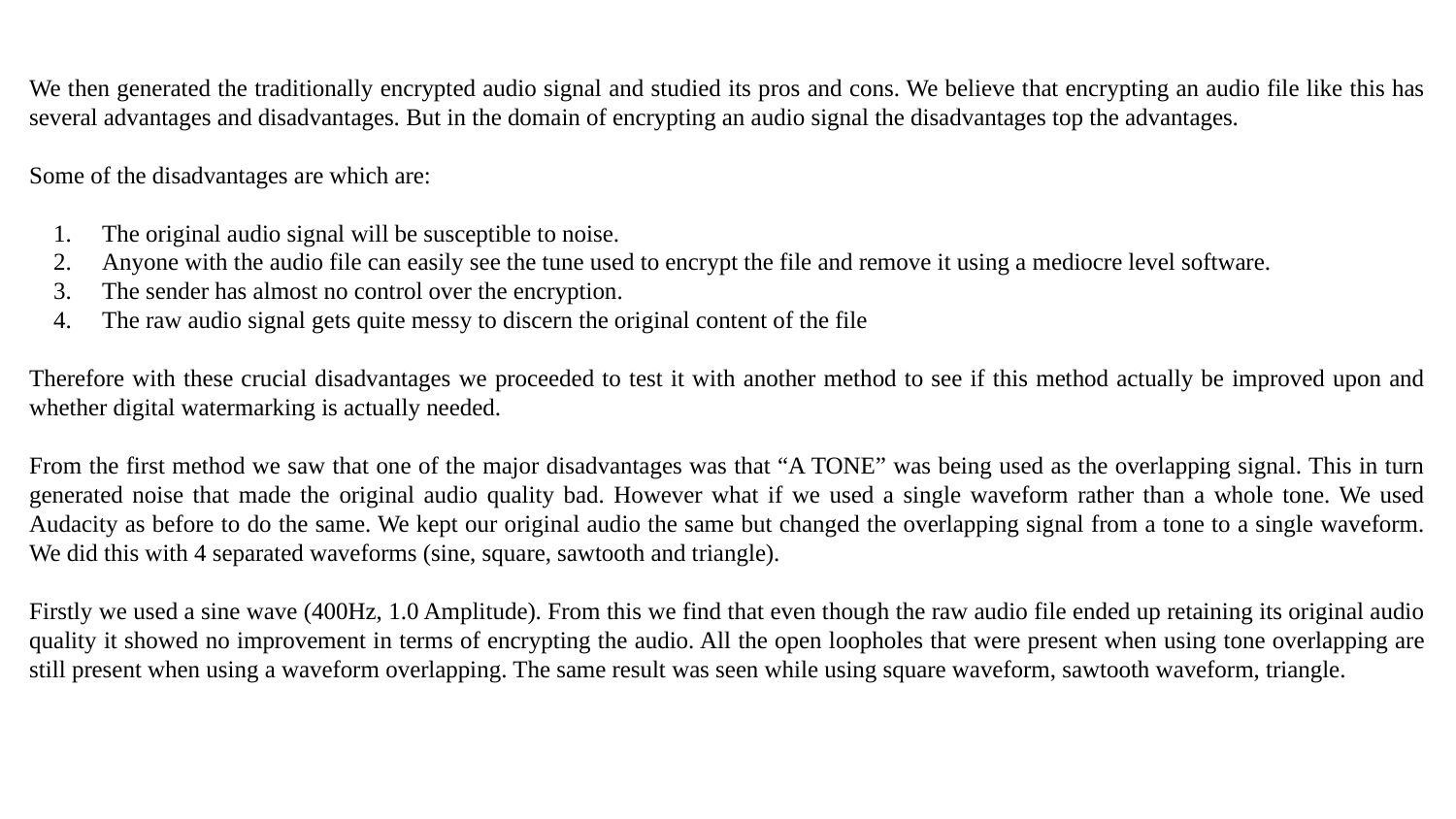

We then generated the traditionally encrypted audio signal and studied its pros and cons. We believe that encrypting an audio file like this has several advantages and disadvantages. But in the domain of encrypting an audio signal the disadvantages top the advantages.

Some of the disadvantages are which are:

The original audio signal will be susceptible to noise.
Anyone with the audio file can easily see the tune used to encrypt the file and remove it using a mediocre level software.
The sender has almost no control over the encryption.
The raw audio signal gets quite messy to discern the original content of the file

Therefore with these crucial disadvantages we proceeded to test it with another method to see if this method actually be improved upon and whether digital watermarking is actually needed.

From the first method we saw that one of the major disadvantages was that “A TONE” was being used as the overlapping signal. This in turn generated noise that made the original audio quality bad. However what if we used a single waveform rather than a whole tone. We used Audacity as before to do the same. We kept our original audio the same but changed the overlapping signal from a tone to a single waveform. We did this with 4 separated waveforms (sine, square, sawtooth and triangle).

Firstly we used a sine wave (400Hz, 1.0 Amplitude). From this we find that even though the raw audio file ended up retaining its original audio quality it showed no improvement in terms of encrypting the audio. All the open loopholes that were present when using tone overlapping are still present when using a waveform overlapping. The same result was seen while using square waveform, sawtooth waveform, triangle.